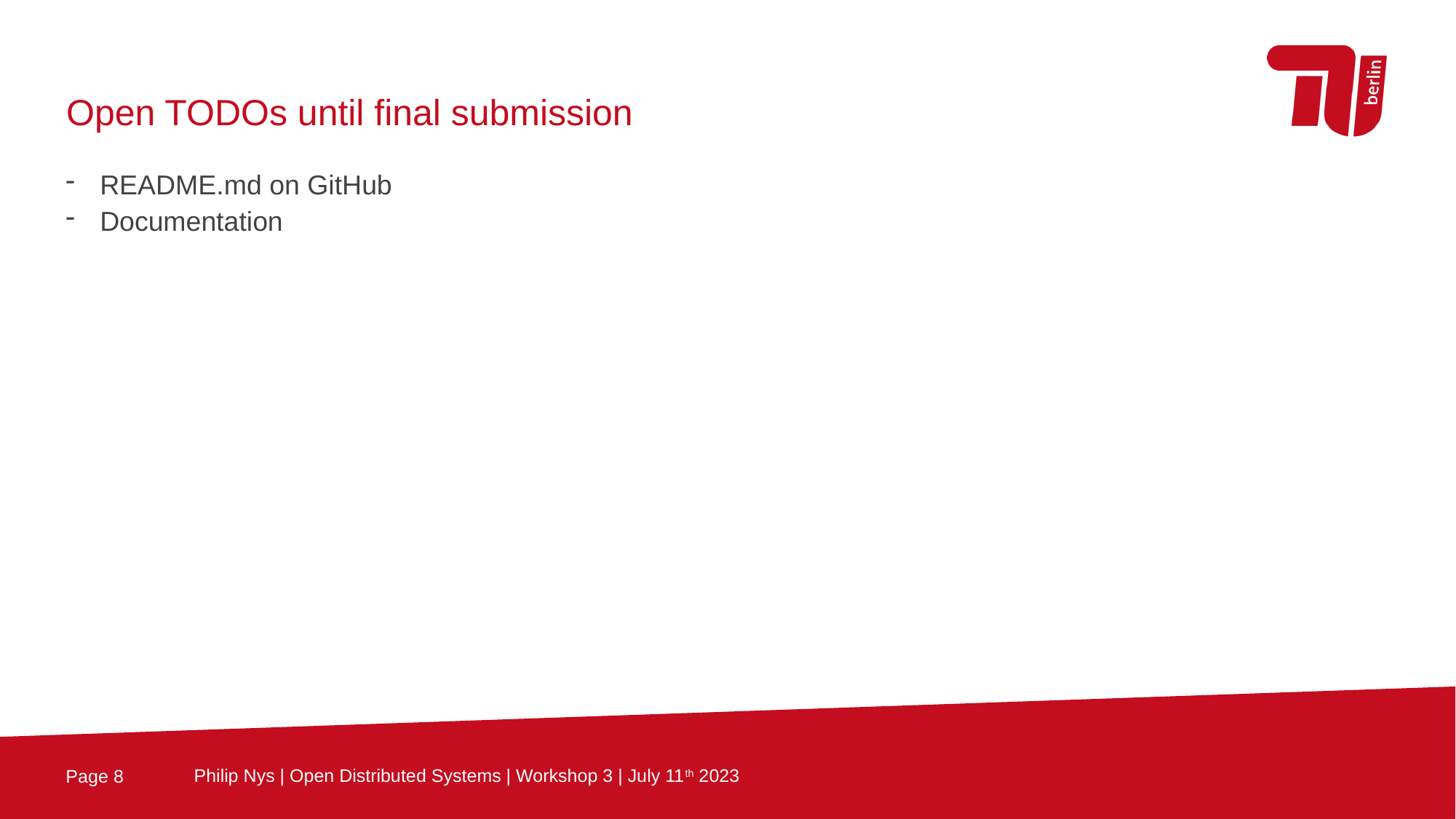

Open TODOs until final submission
README.md on GitHub
Documentation